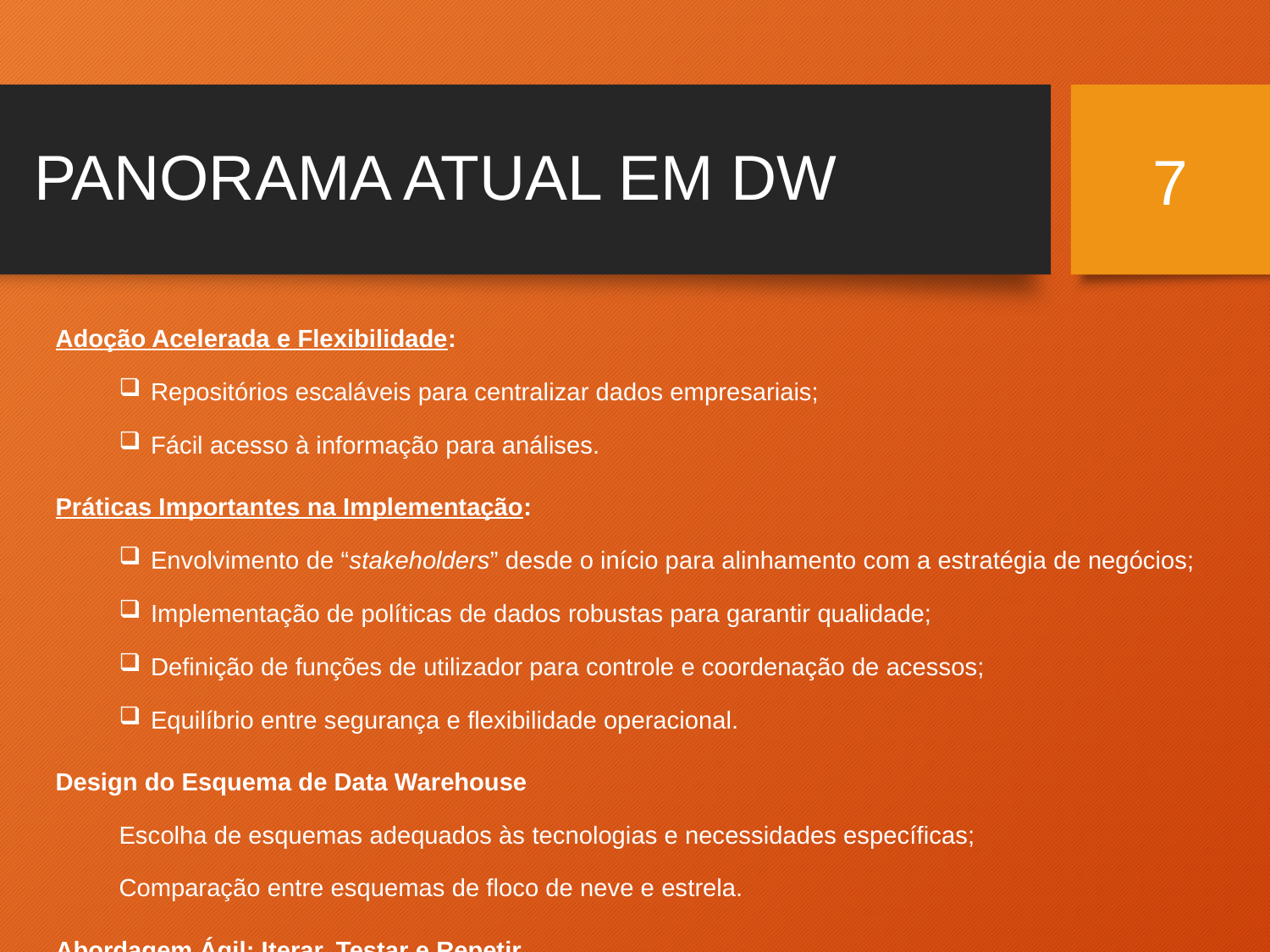

# PANORAMA ATUAL EM DW
7
Adoção Acelerada e Flexibilidade:
Repositórios escaláveis para centralizar dados empresariais;
Fácil acesso à informação para análises.
Práticas Importantes na Implementação:
Envolvimento de “stakeholders” desde o início para alinhamento com a estratégia de negócios;
Implementação de políticas de dados robustas para garantir qualidade;
Definição de funções de utilizador para controle e coordenação de acessos;
Equilíbrio entre segurança e flexibilidade operacional.
Design do Esquema de Data Warehouse
Escolha de esquemas adequados às tecnologias e necessidades específicas;
Comparação entre esquemas de floco de neve e estrela.
Abordagem Ágil: Iterar, Testar e Repetir
Uso de ciclos curtos de desenvolvimento para feedback rápido e melhoria contínua.
Aproveitando ELT e Data Warehouses em Nuvem
Utilização de ELT para análise rápida de dados.
Importância da modelação de dados e orientação de especialistas no assunto.